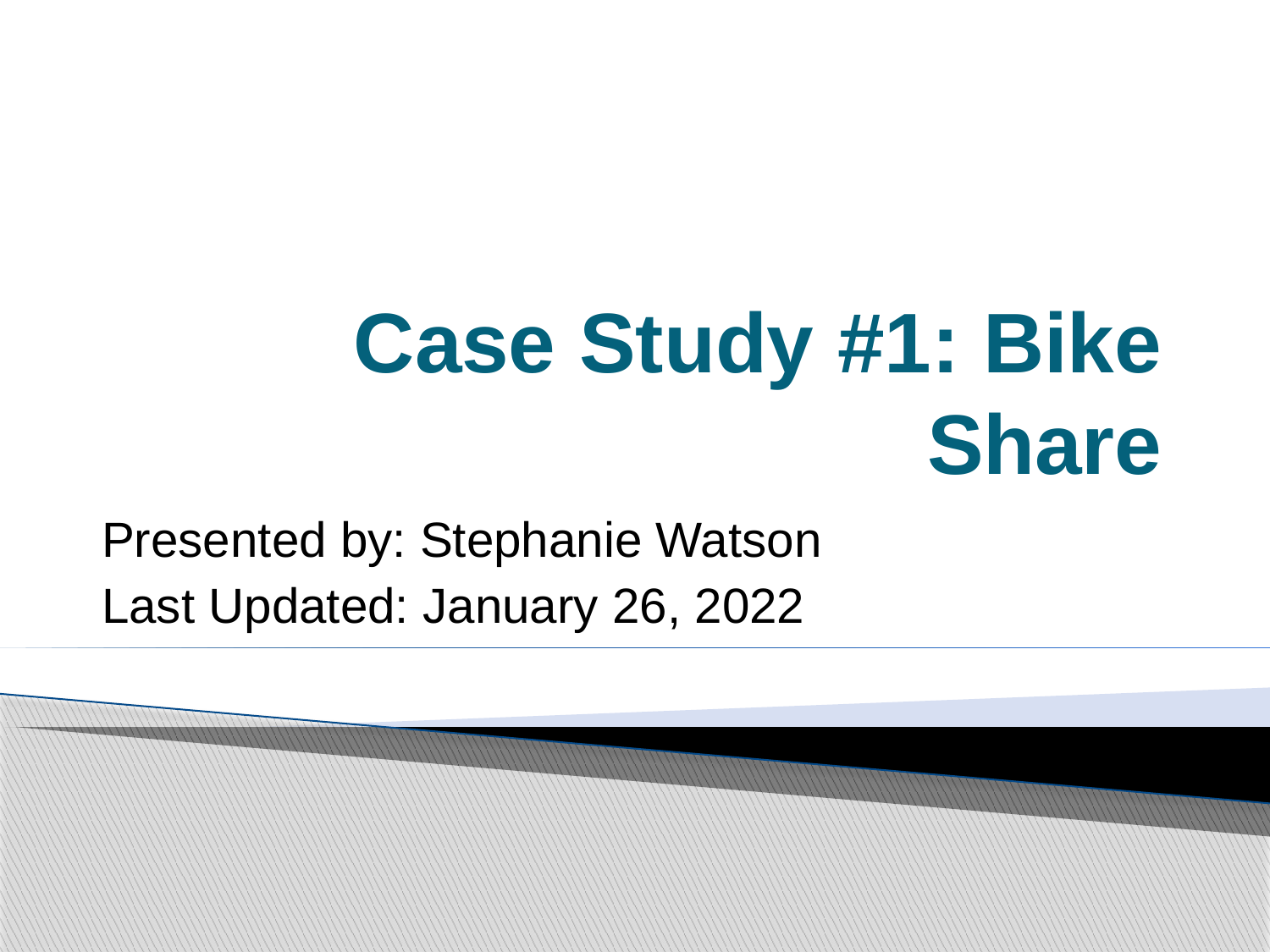

# Case Study #1: Bike Share
Presented by: Stephanie Watson
Last Updated: January 26, 2022